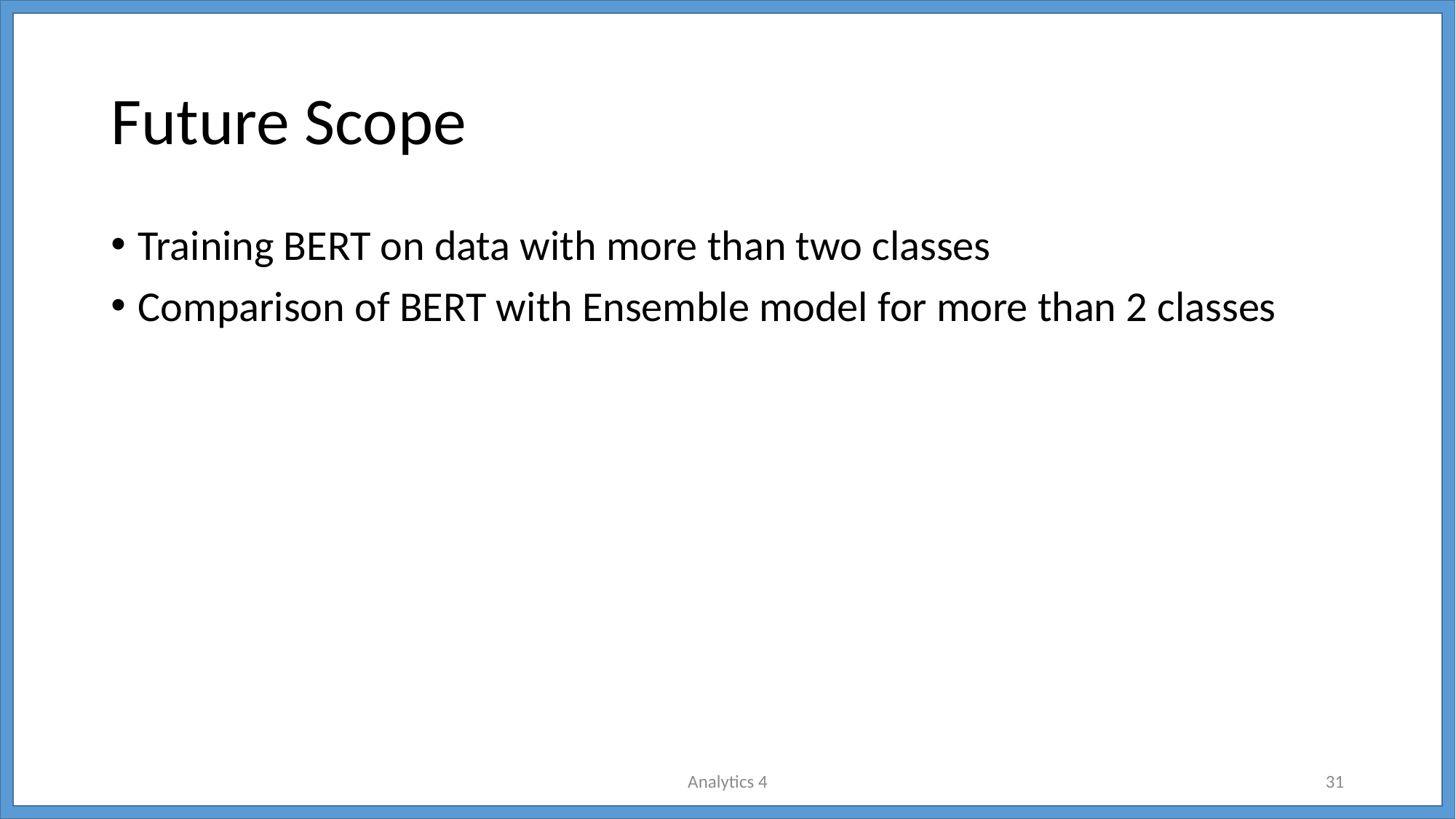

# Future Scope
Training BERT on data with more than two classes
Comparison of BERT with Ensemble model for more than 2 classes

Analytics 4
31